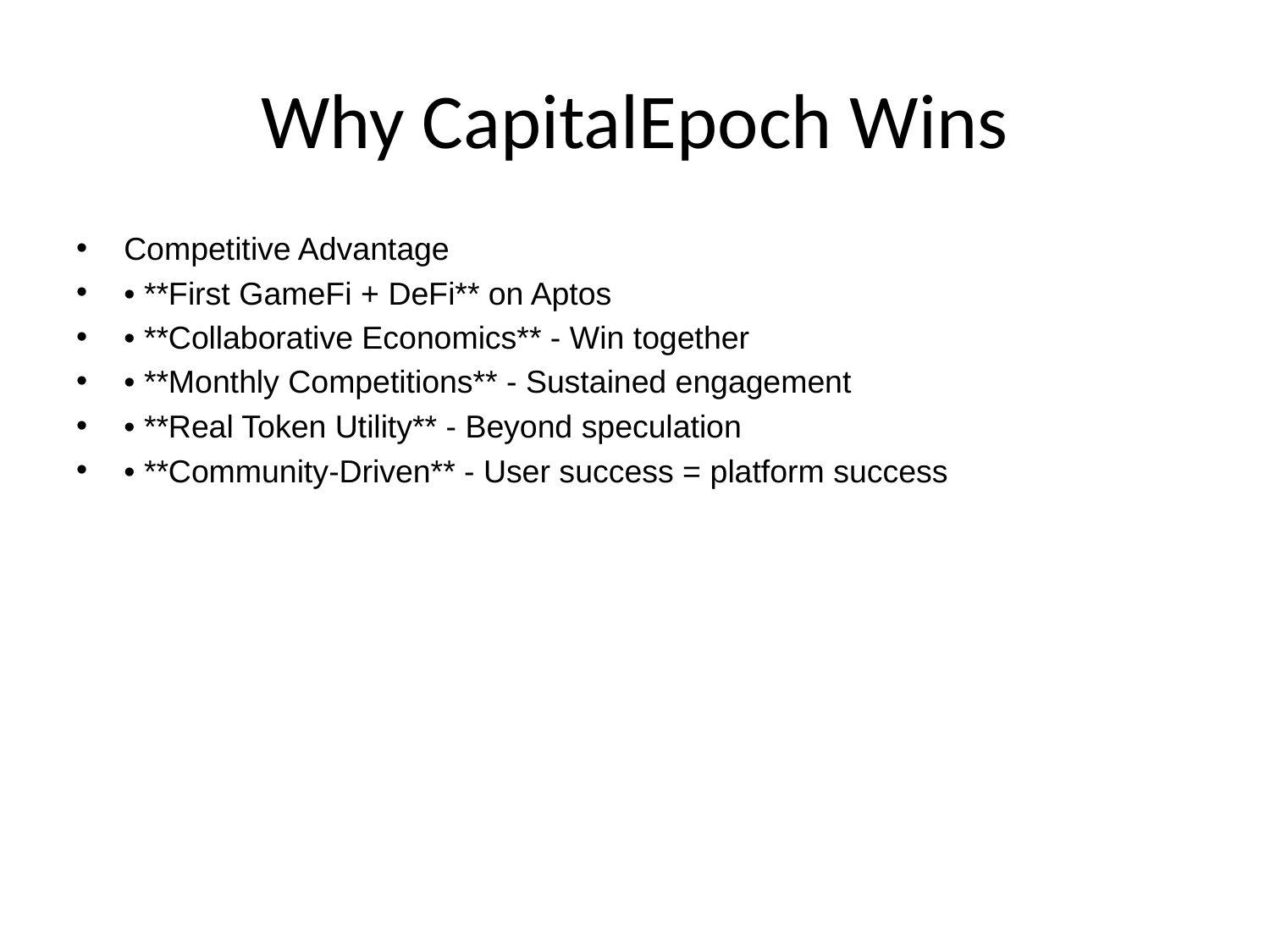

# Why CapitalEpoch Wins
Competitive Advantage
• **First GameFi + DeFi** on Aptos
• **Collaborative Economics** - Win together
• **Monthly Competitions** - Sustained engagement
• **Real Token Utility** - Beyond speculation
• **Community-Driven** - User success = platform success